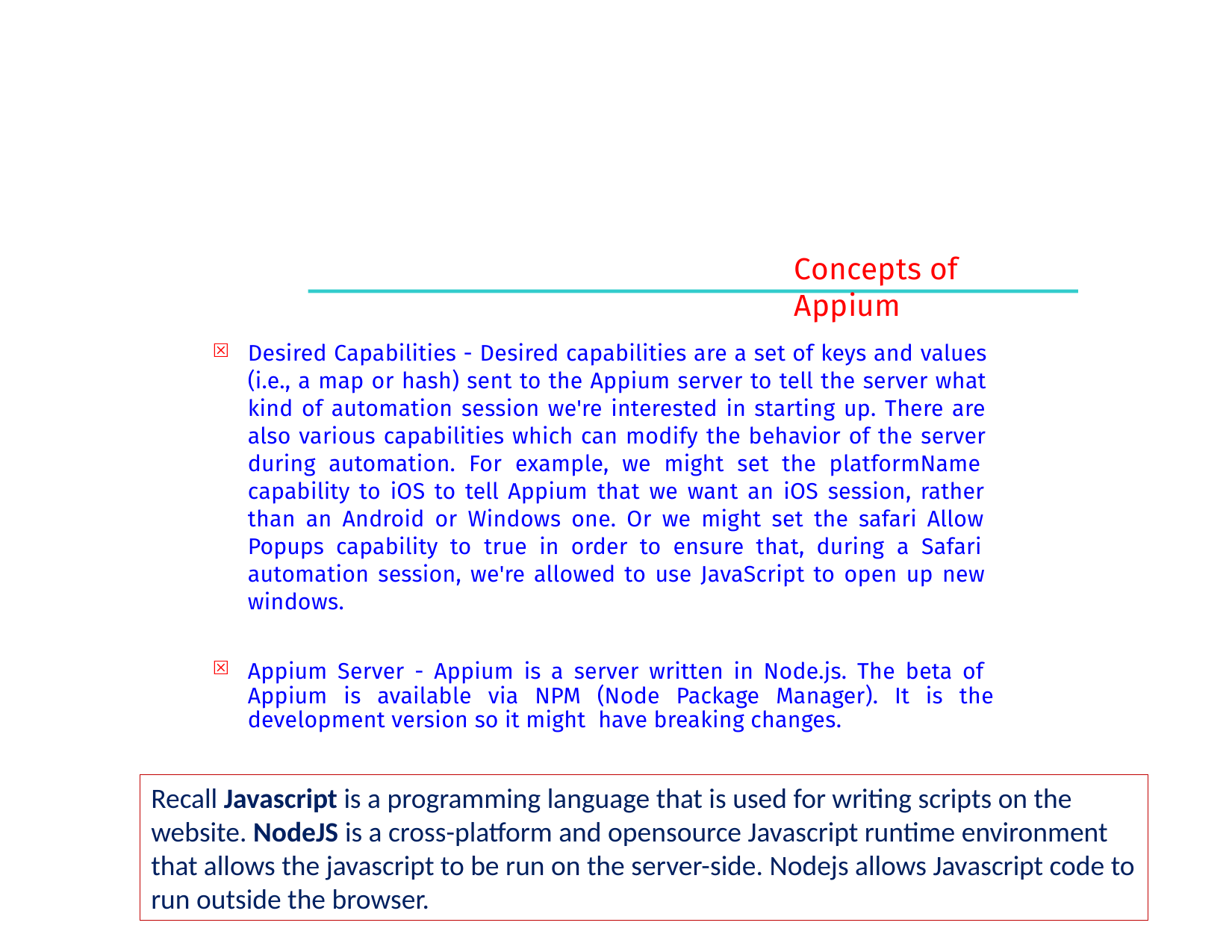

# Concepts of Appium

Desired Capabilities - Desired capabilities are a set of keys and values  (i.e., a map or hash) sent to the Appium server to tell the server what  kind of automation session we're interested in starting up. There are  also various capabilities which can modify the behavior of the server  during automation. For example, we might set the platformName  capability to iOS to tell Appium that we want an iOS session, rather  than an Android or Windows one. Or we might set the safari Allow  Popups capability to true in order to ensure that, during a Safari  automation session, we're allowed to use JavaScript to open up new  windows.

Appium Server - Appium is a server written in Node.js. The beta of  Appium is available via NPM (Node Package Manager). It is the development version so it might  have breaking changes.
Recall Javascript is a programming language that is used for writing scripts on the website. NodeJS is a cross-platform and opensource Javascript runtime environment that allows the javascript to be run on the server-side. Nodejs allows Javascript code to run outside the browser.